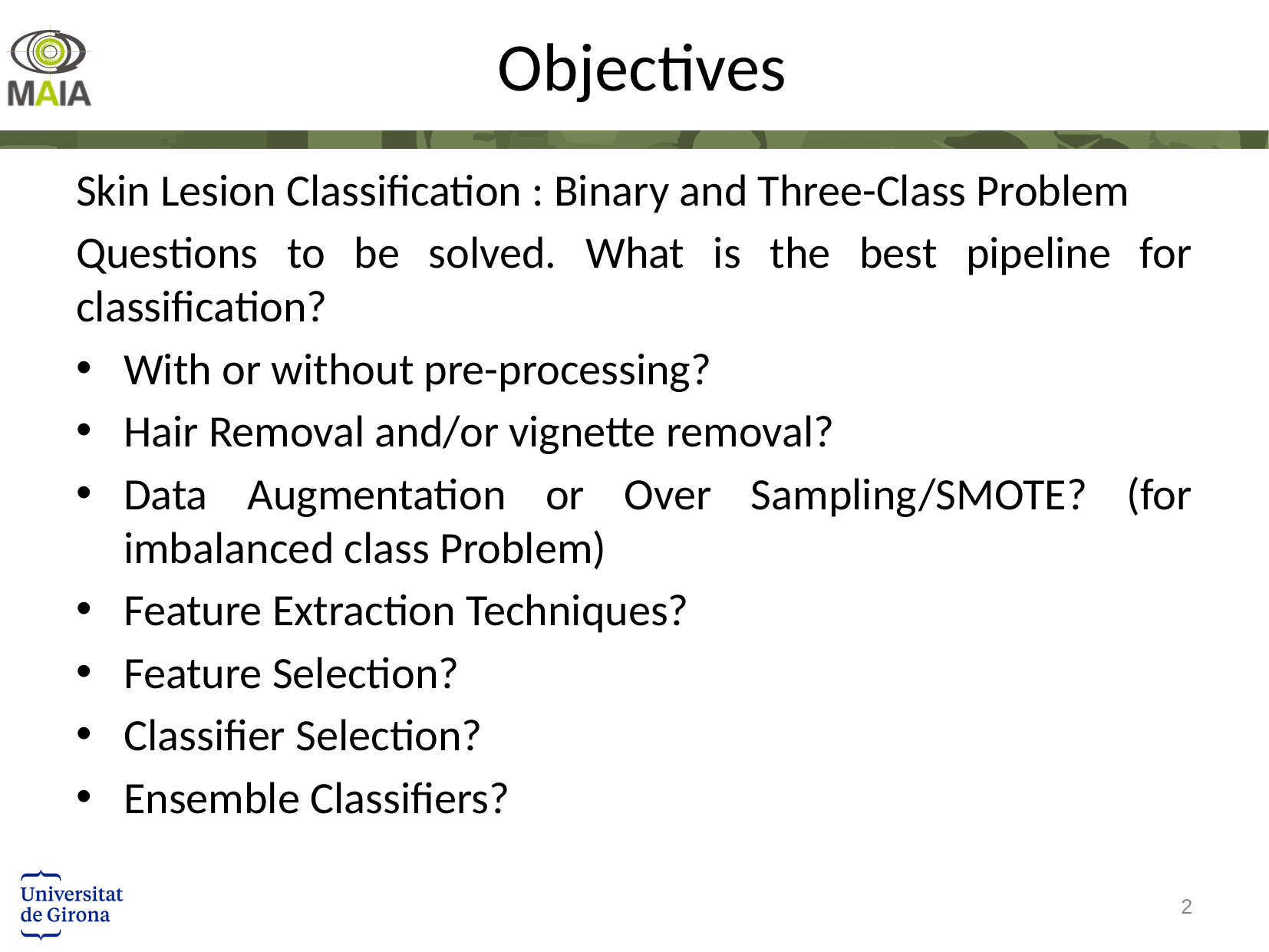

# Objectives
Skin Lesion Classification : Binary and Three-Class Problem
Questions to be solved. What is the best pipeline for classification?
With or without pre-processing?
Hair Removal and/or vignette removal?
Data Augmentation or Over Sampling/SMOTE? (for imbalanced class Problem)
Feature Extraction Techniques?
Feature Selection?
Classifier Selection?
Ensemble Classifiers?

2